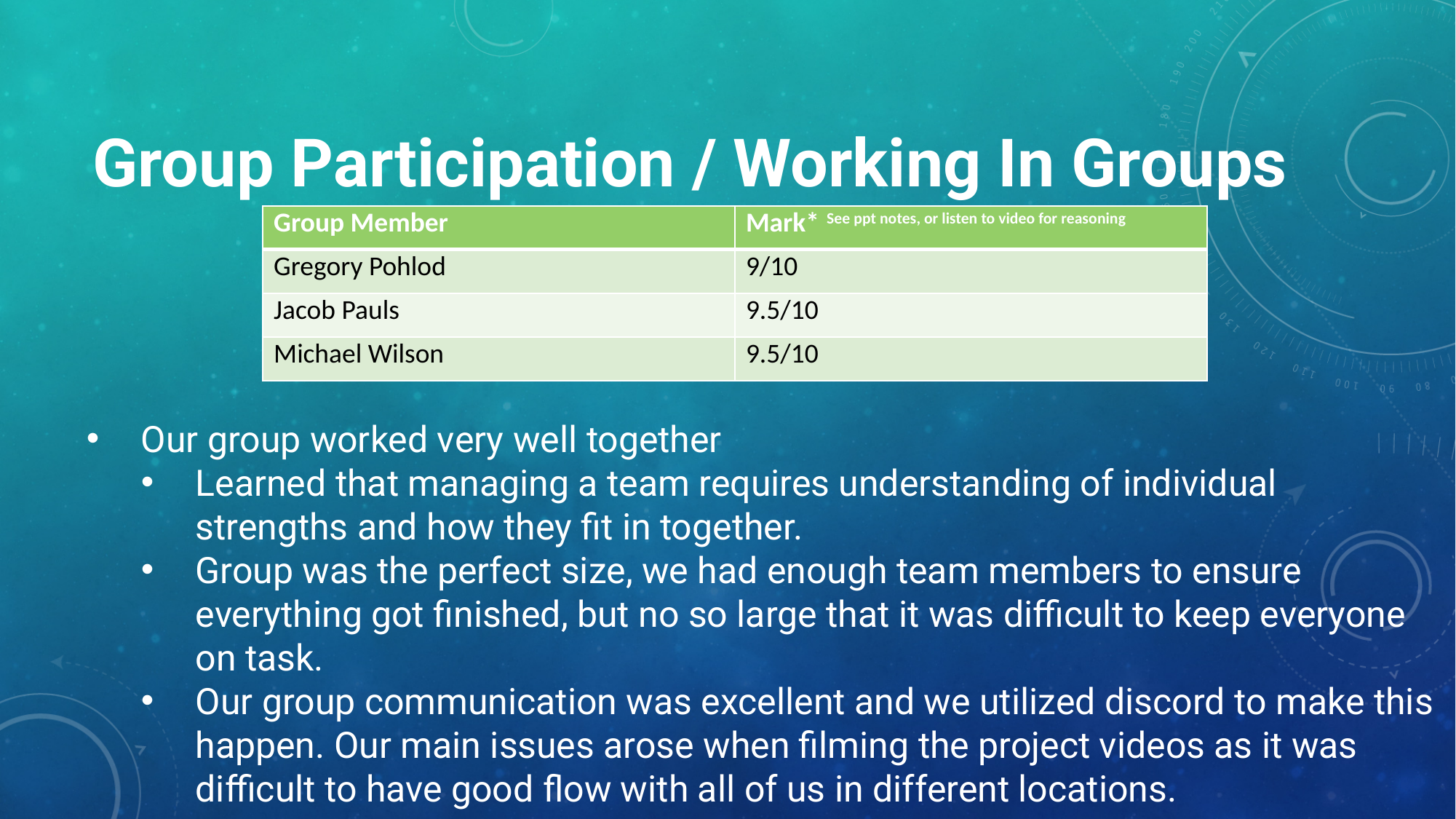

# Group Participation / Working In Groups
| Group Member | Mark\*  See ppt notes, or listen to video for reasoning |
| --- | --- |
| Gregory Pohlod | 9/10 |
| Jacob Pauls | 9.5/10 |
| Michael Wilson | 9.5/10 |

Our group worked very well together
Learned that managing a team requires understanding of individual strengths and how they fit in together.
Group was the perfect size, we had enough team members to ensure everything got finished, but no so large that it was difficult to keep everyone on task.
Our group communication was excellent and we utilized discord to make this happen. Our main issues arose when filming the project videos as it was difficult to have good flow with all of us in different locations.